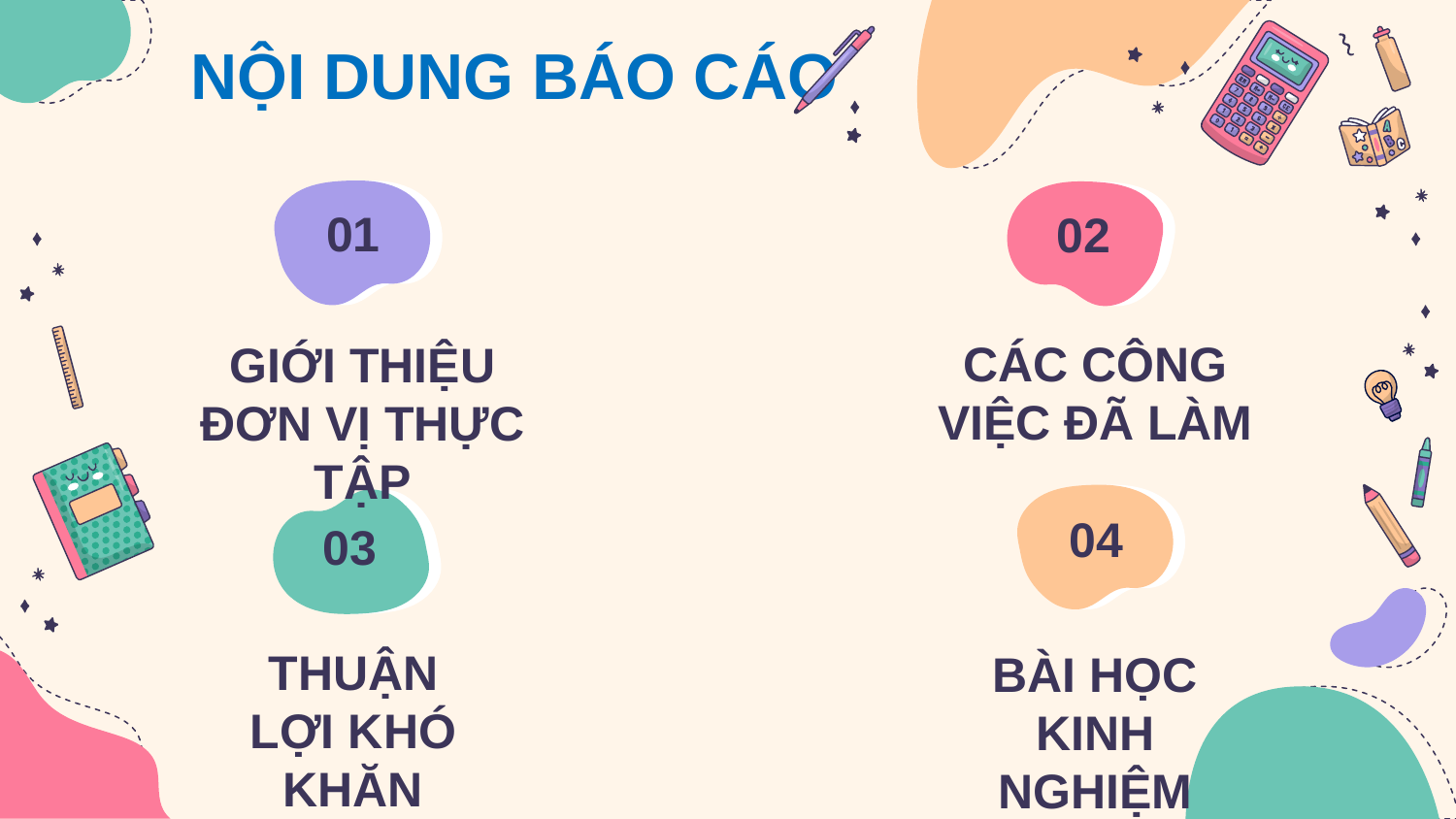

NỘI DUNG BÁO CÁO

# 01
02
CÁC CÔNG VIỆC ĐÃ LÀM
GIỚI THIỆU ĐƠN VỊ THỰC TẬP

04
03
Thuận Lợi Khó Khăn
Bài Học Kinh Nghiệm